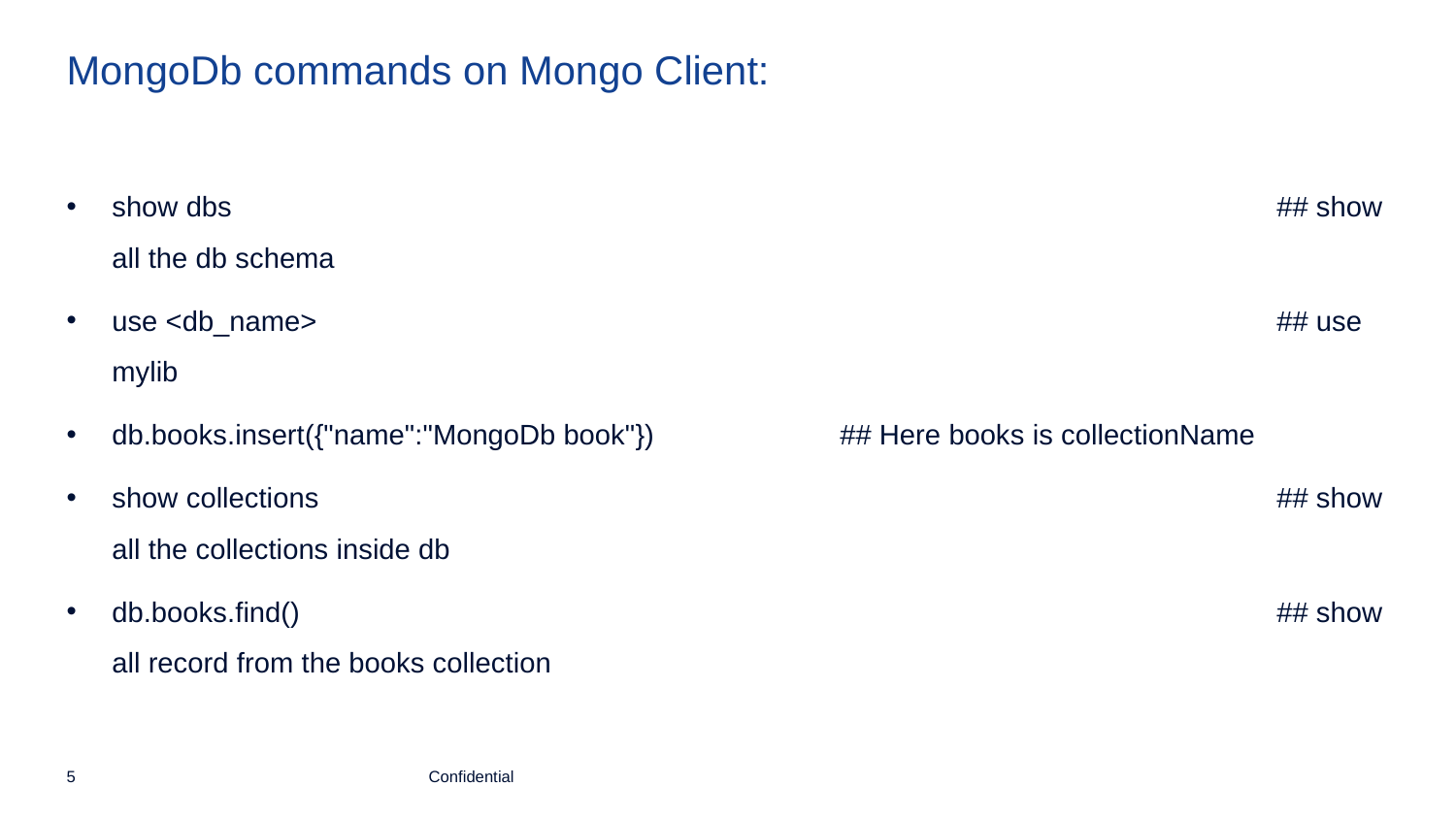

# MongoDb commands on Mongo Client:

show dbs								## show all the db schema
use <db_name>							## use mylib
db.books.insert({"name":"MongoDb book"})		## Here books is collectionName
show collections							## show all the collections inside db
db.books.find()							## show all record from the books collection
Confidential